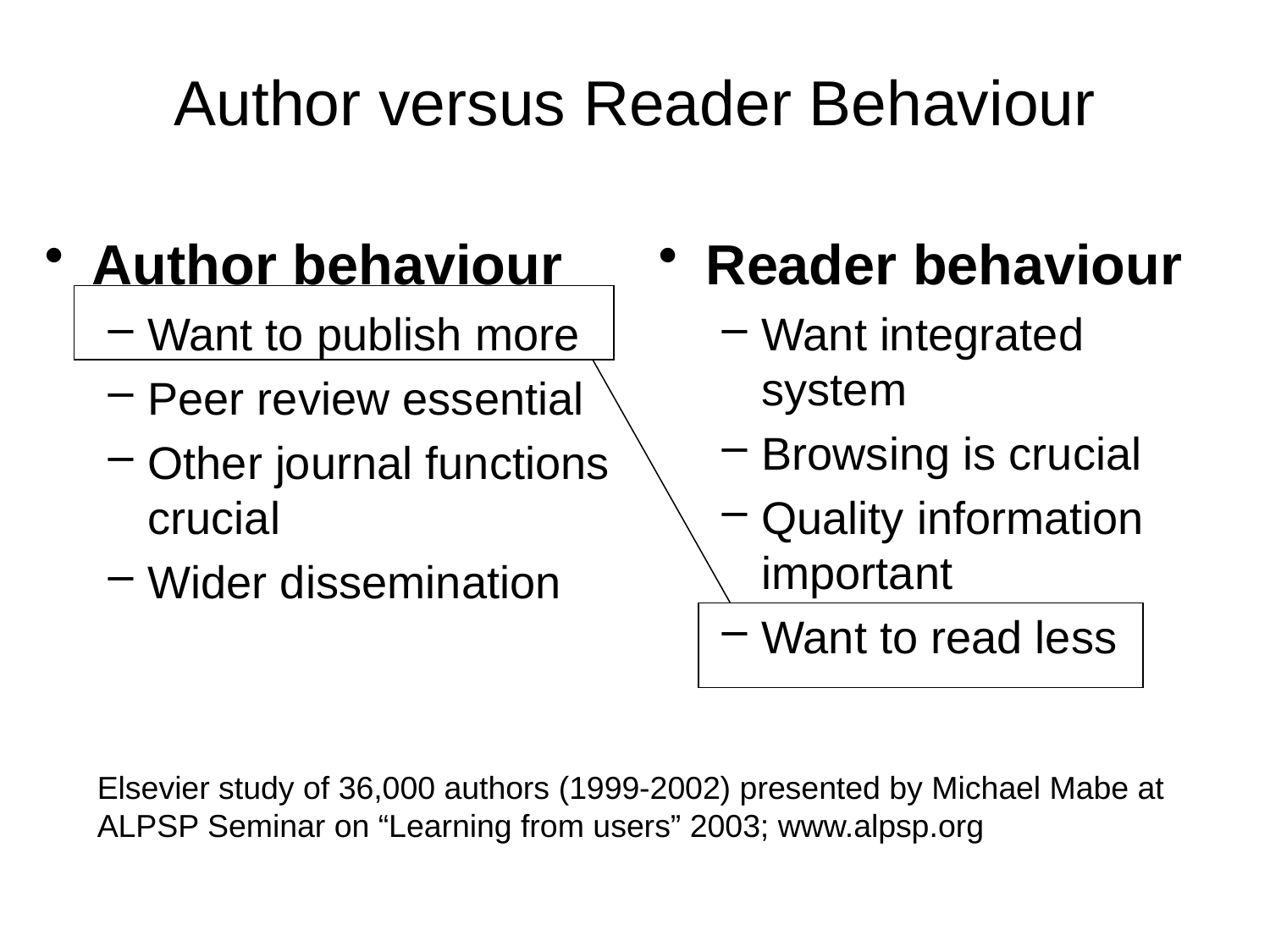

# Author versus Reader Behaviour
Author behaviour
Want to publish more
Peer review essential
Other journal functions crucial
Wider dissemination

Reader behaviour
Want integrated system
Browsing is crucial
Quality information important
Want to read less

Elsevier study of 36,000 authors (1999-2002) presented by Michael Mabe at ALPSP Seminar on “Learning from users” 2003; www.alpsp.org